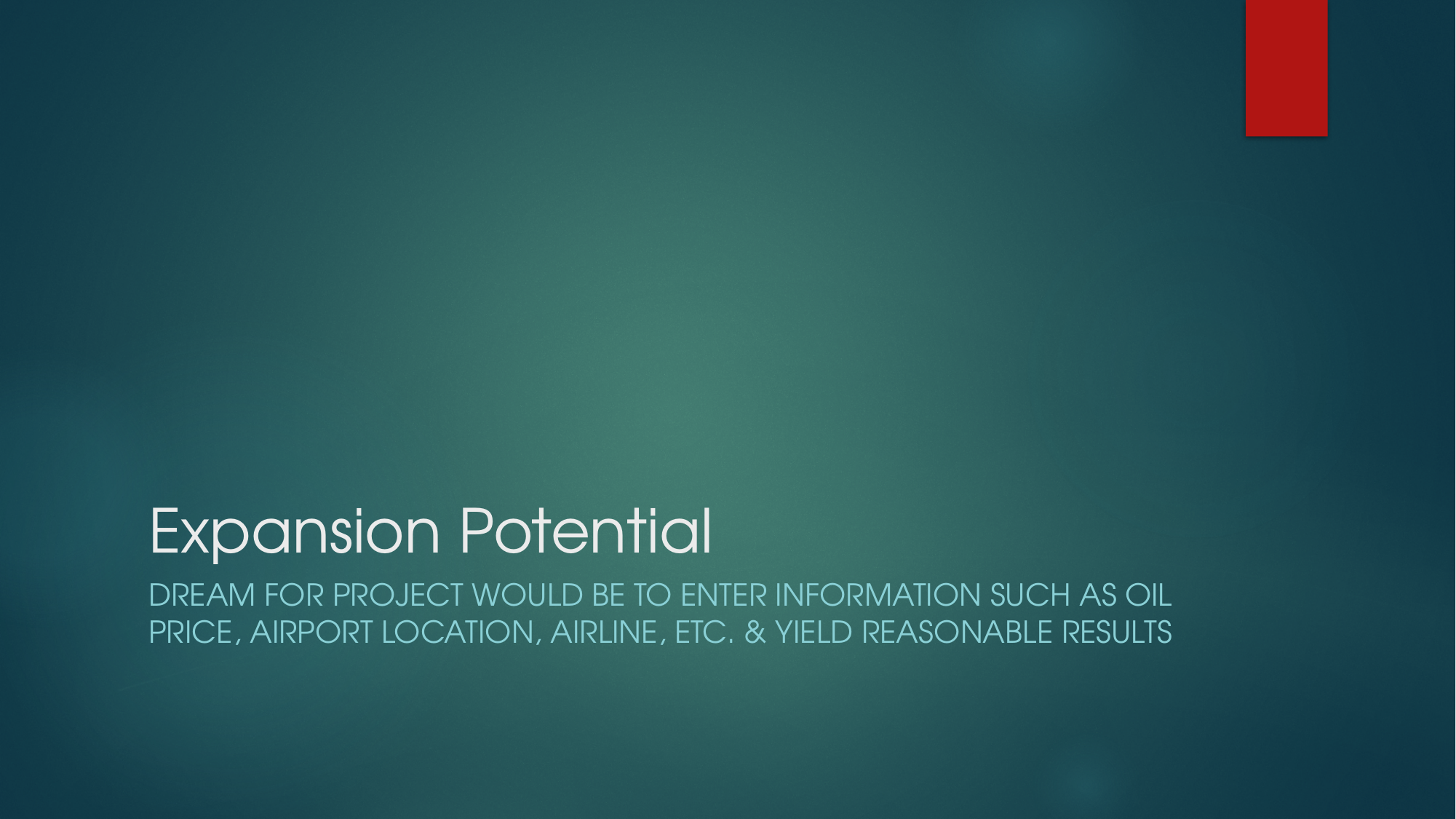

# Expansion Potential
Dream for project would be to enter information such as oil price, airport location, airline, etc. & yield reasonable results